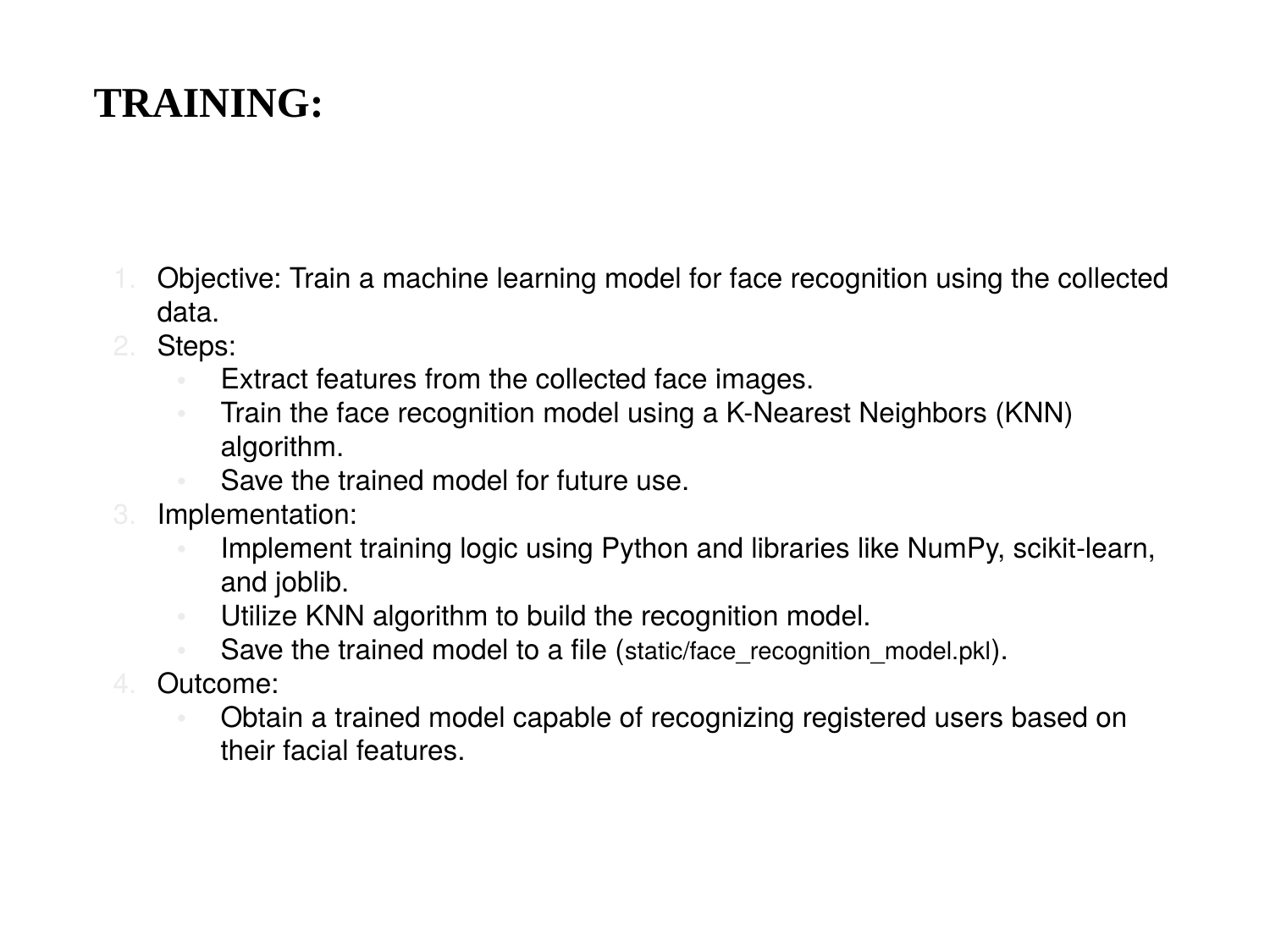

# TRAINING:
Objective: Train a machine learning model for face recognition using the collected data.
Steps:
Extract features from the collected face images.
Train the face recognition model using a K-Nearest Neighbors (KNN) algorithm.
Save the trained model for future use.
Implementation:
Implement training logic using Python and libraries like NumPy, scikit-learn, and joblib.
Utilize KNN algorithm to build the recognition model.
Save the trained model to a file (static/face_recognition_model.pkl).
Outcome:
Obtain a trained model capable of recognizing registered users based on their facial features.